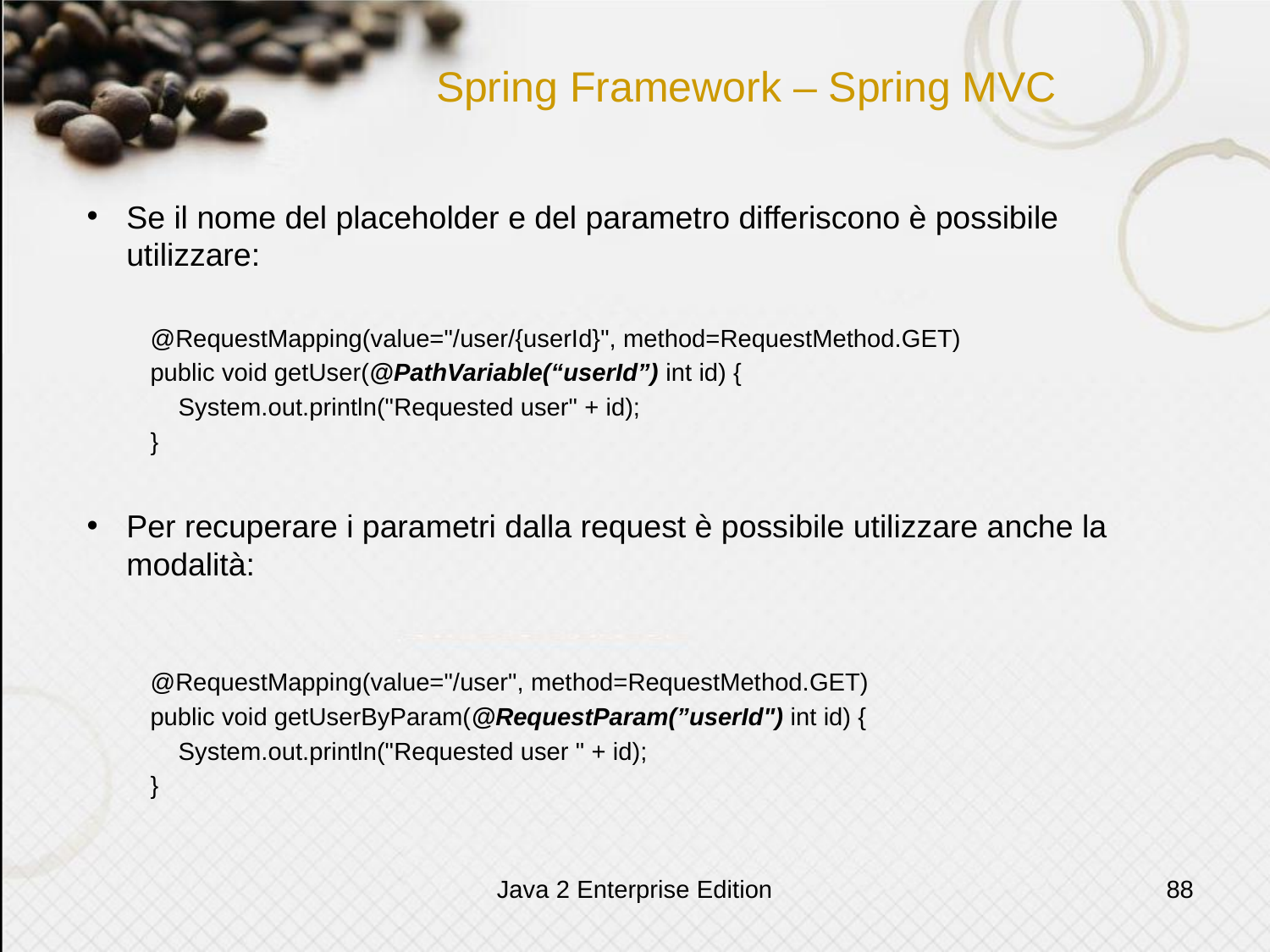

# Spring Framework – Spring MVC
Se il nome del placeholder e del parametro differiscono è possibile utilizzare:

@RequestMapping(value="/user/{userId}", method=RequestMethod.GET)
public void getUser(@PathVariable(“userId”) int id) {
    System.out.println("Requested user" + id);
}

Per recuperare i parametri dalla request è possibile utilizzare anche la modalità:

@RequestMapping(value="/user", method=RequestMethod.GET)
public void getUserByParam(@RequestParam(”userId") int id) {
    System.out.println("Requested user " + id);
}
Java 2 Enterprise Edition
88